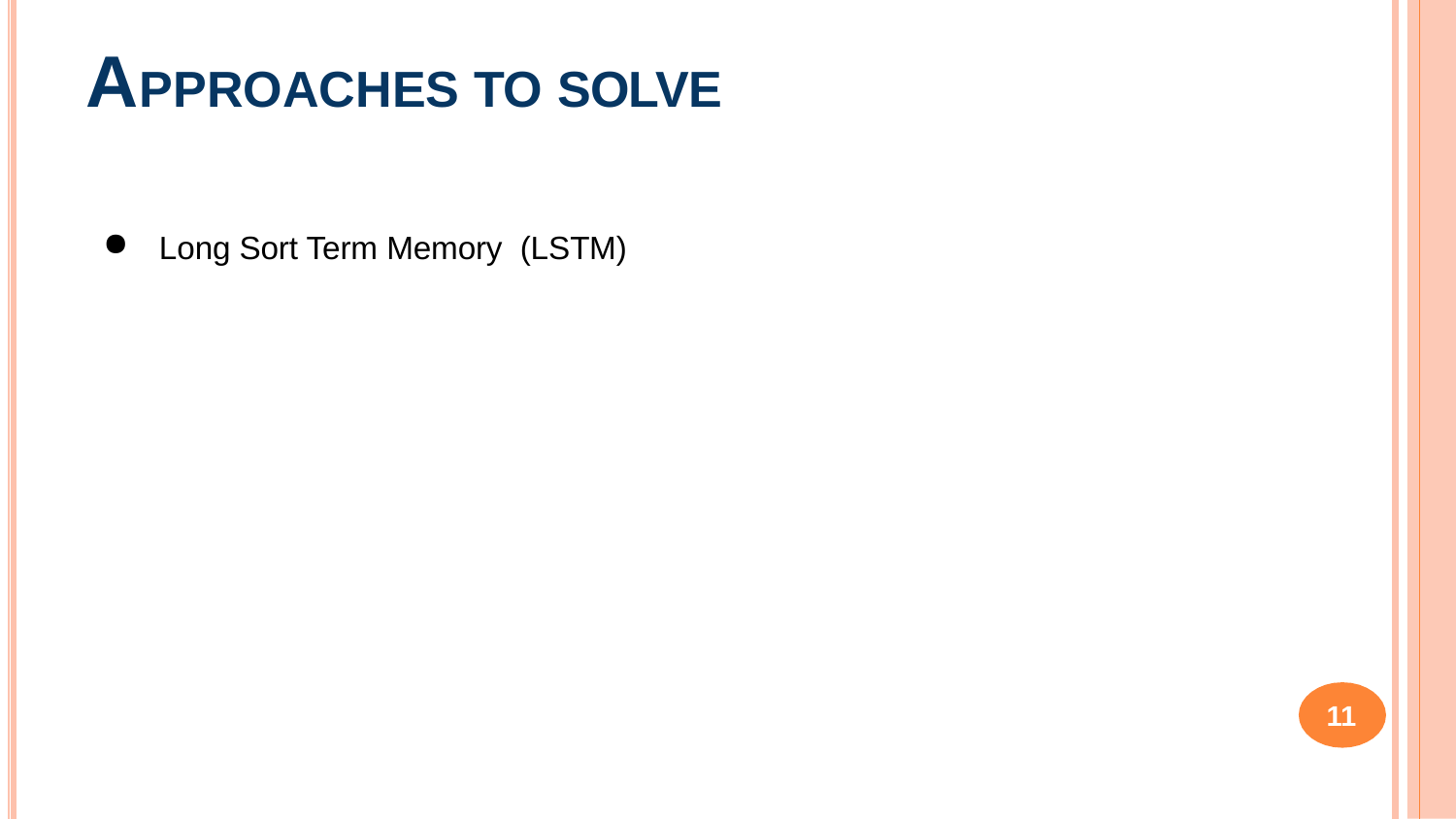

# APPROACHES TO SOLVE

Long Sort Term Memory  (LSTM)
11